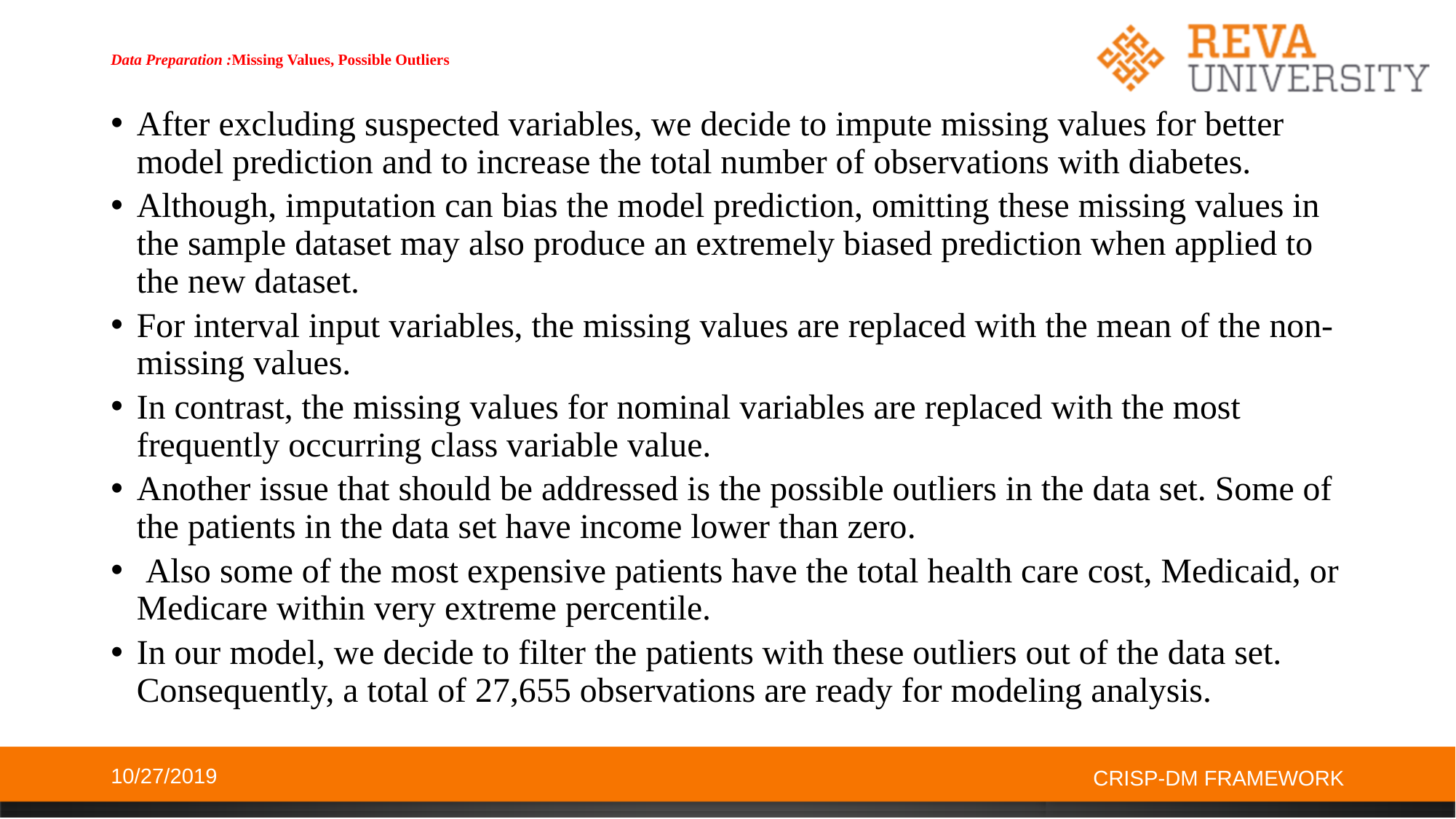

# Data Preparation :Missing Values, Possible Outliers
After excluding suspected variables, we decide to impute missing values for better model prediction and to increase the total number of observations with diabetes.
Although, imputation can bias the model prediction, omitting these missing values in the sample dataset may also produce an extremely biased prediction when applied to the new dataset.
For interval input variables, the missing values are replaced with the mean of the non-missing values.
In contrast, the missing values for nominal variables are replaced with the most frequently occurring class variable value.
Another issue that should be addressed is the possible outliers in the data set. Some of the patients in the data set have income lower than zero.
 Also some of the most expensive patients have the total health care cost, Medicaid, or Medicare within very extreme percentile.
In our model, we decide to filter the patients with these outliers out of the data set. Consequently, a total of 27,655 observations are ready for modeling analysis.

10/27/2019
CRISP-DM FRAMEWORK